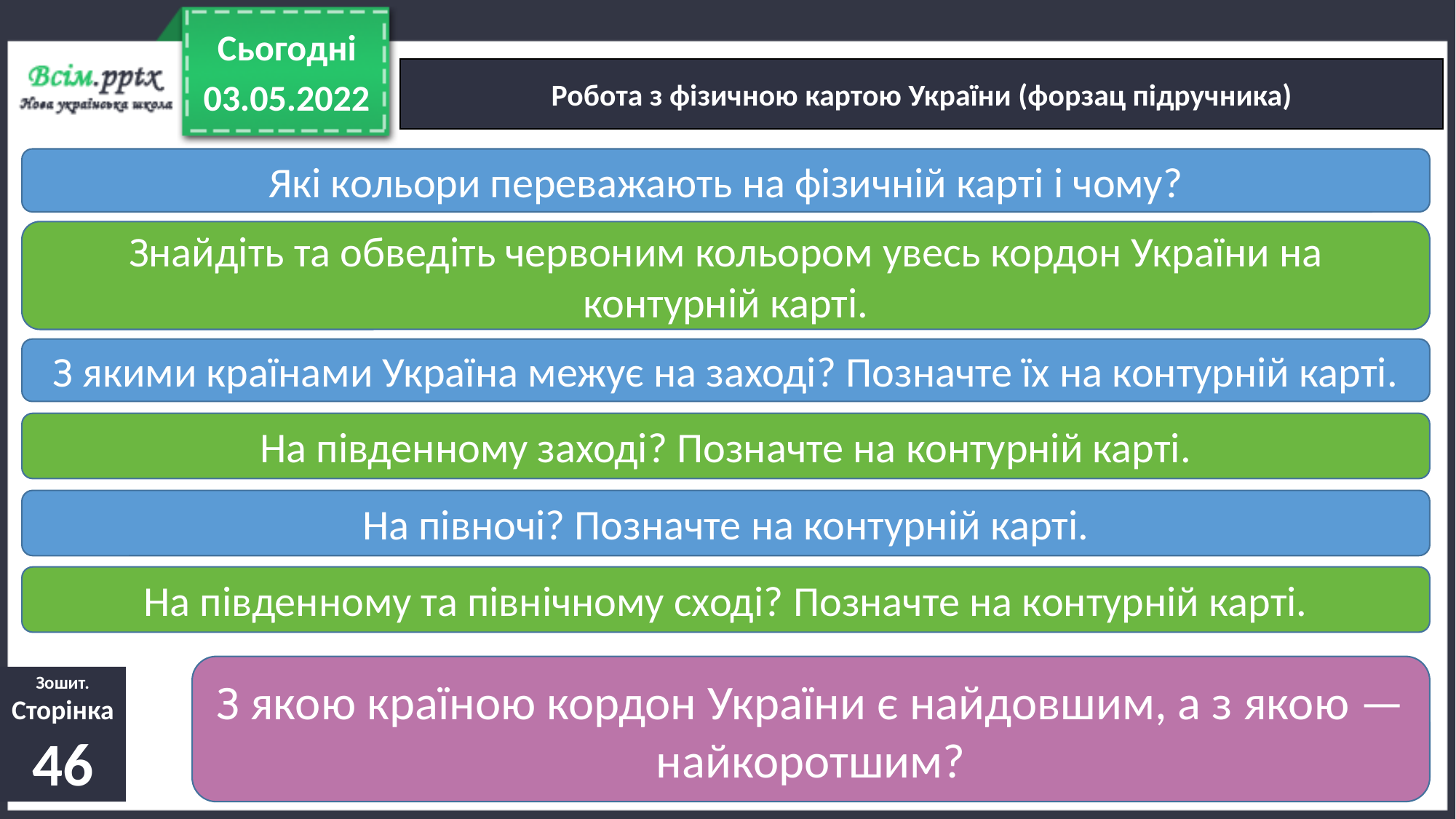

Сьогодні
Робота з фізичною картою України (форзац підручника)
03.05.2022
Які кольори переважають на фізичній карті і чому?
Знайдіть та обведіть червоним кольором увесь кордон України на контурній карті.
З якими країнами Україна межує на заході? Позначте їх на контурній карті.
На південному заході? Позначте на контурній карті.
На півночі? Позначте на контурній карті.
На південному та північному сході? Позначте на контурній карті.
З якою країною кордон України є найдовшим, а з якою — найкоротшим?
Зошит.
Сторінка
46